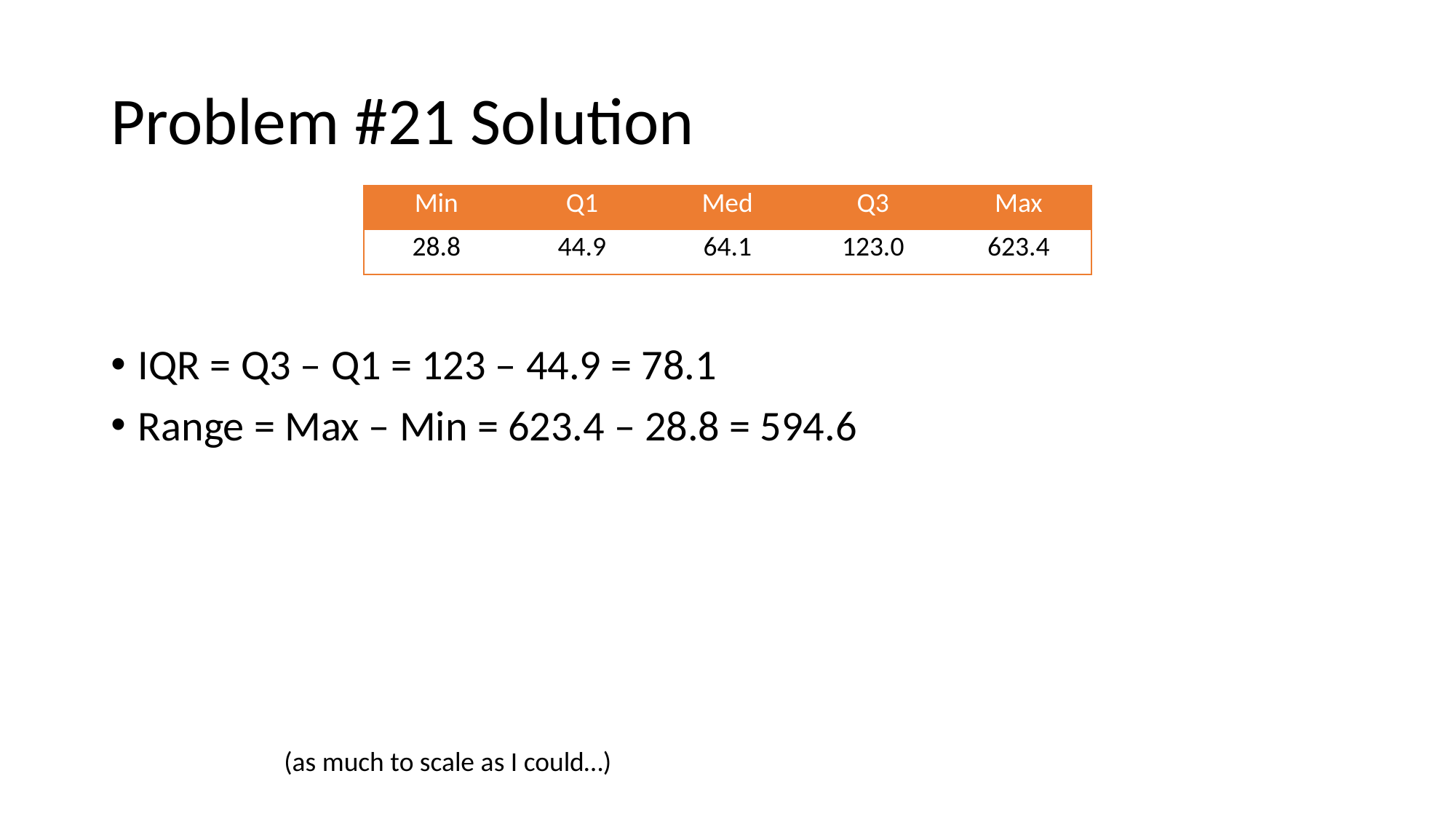

# Problem #21 Solution
| Min | Q1 | Med | Q3 | Max |
| --- | --- | --- | --- | --- |
| 28.8 | 44.9 | 64.1 | 123.0 | 623.4 |
IQR = Q3 – Q1 = 123 – 44.9 = 78.1
Range = Max – Min = 623.4 – 28.8 = 594.6
(as much to scale as I could…)